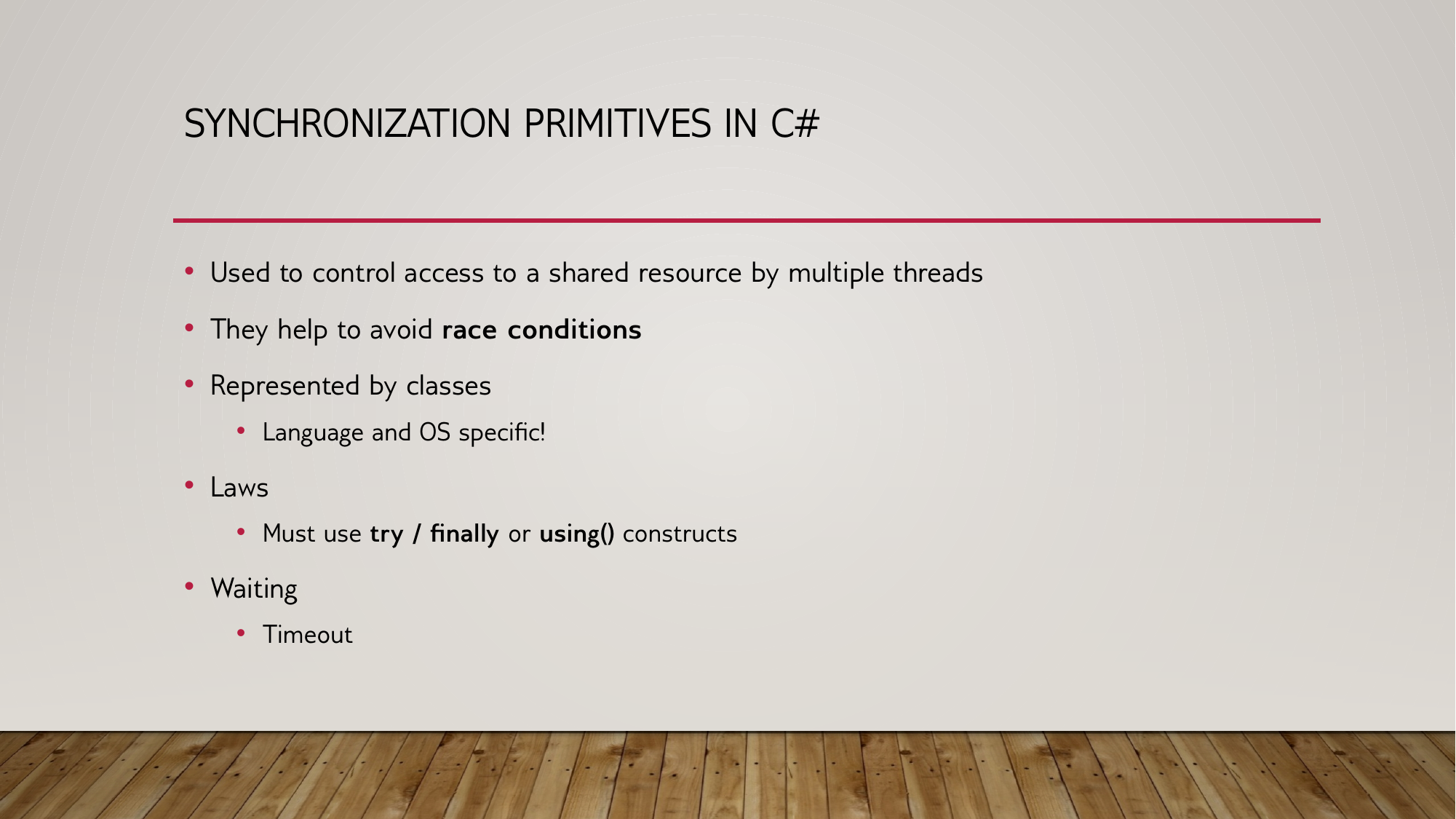

# Synchronization primitives in C#
Used to control access to a shared resource by multiple threads
They help to avoid race conditions
Represented by classes
Language and OS specific!
Laws
Must use try / finally or using() constructs
Waiting
Timeout